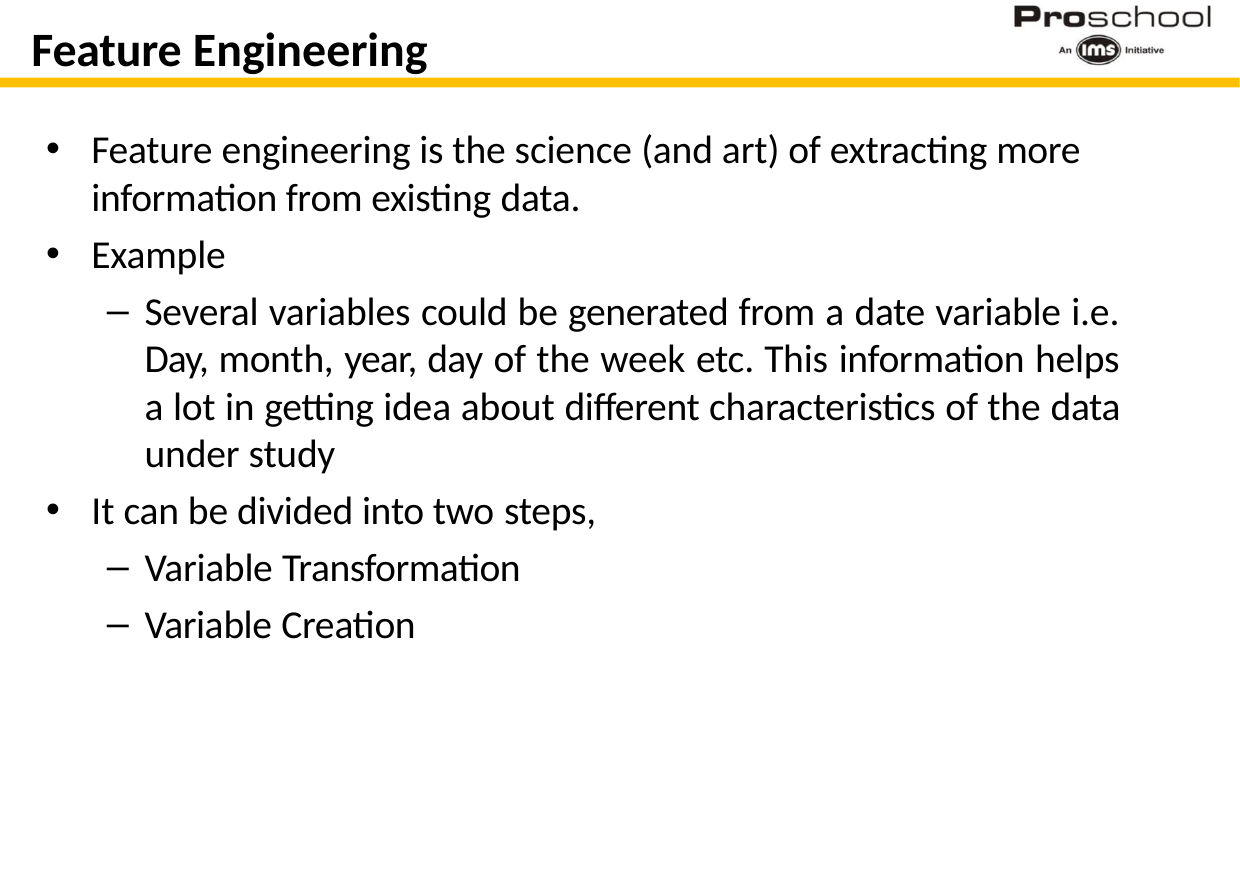

# Feature Engineering
Feature engineering is the science (and art) of extracting more  information from existing data.
Example
Several variables could be generated from a date variable i.e.  Day, month, year, day of the week etc. This information helps  a lot in getting idea about different characteristics of the data  under study
It can be divided into two steps,
Variable Transformation
Variable Creation